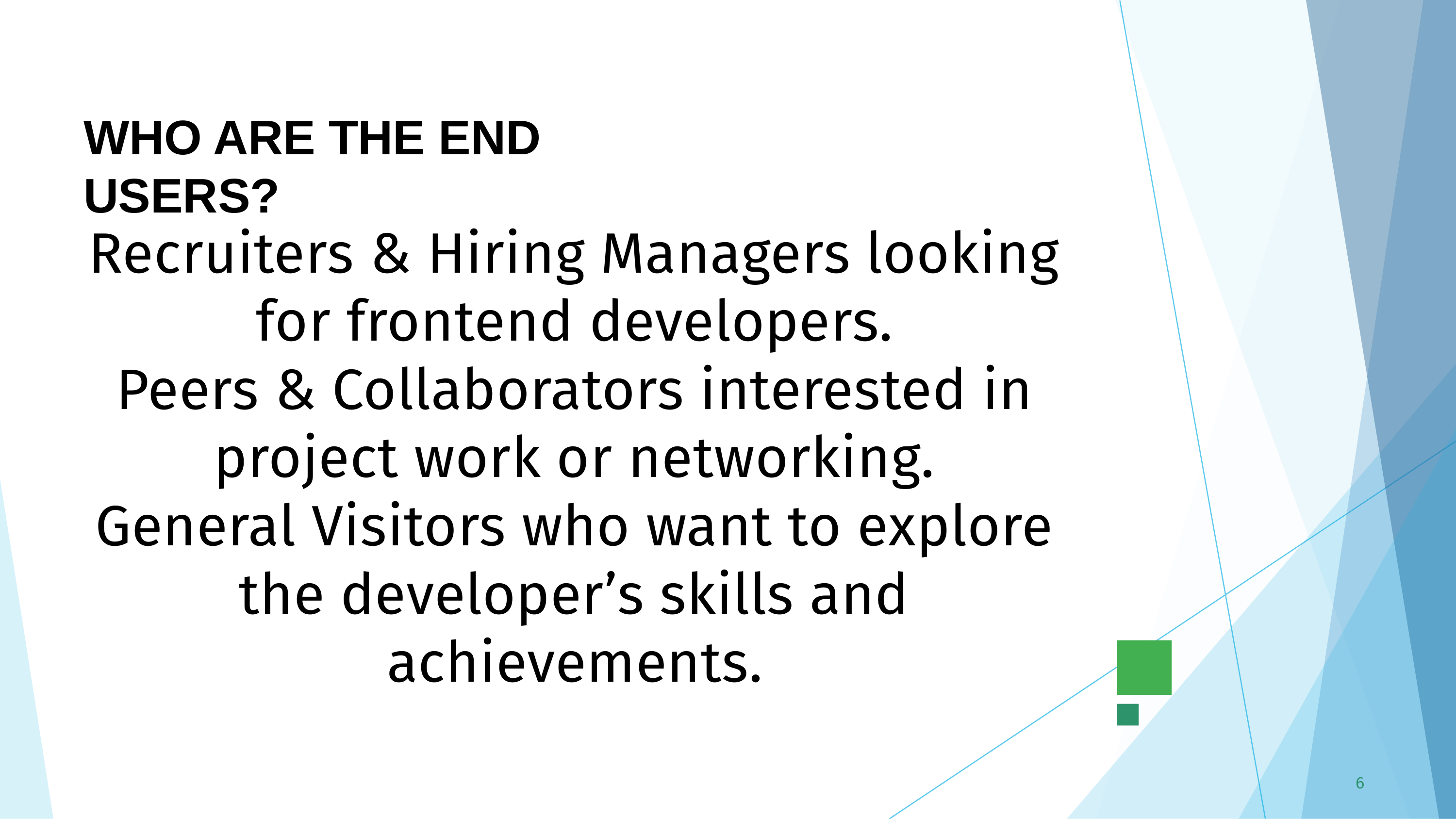

WHO ARE THE END USERS?
Recruiters & Hiring Managers looking for frontend developers.
Peers & Collaborators interested in project work or networking.
General Visitors who want to explore the developer’s skills and achievements.

6